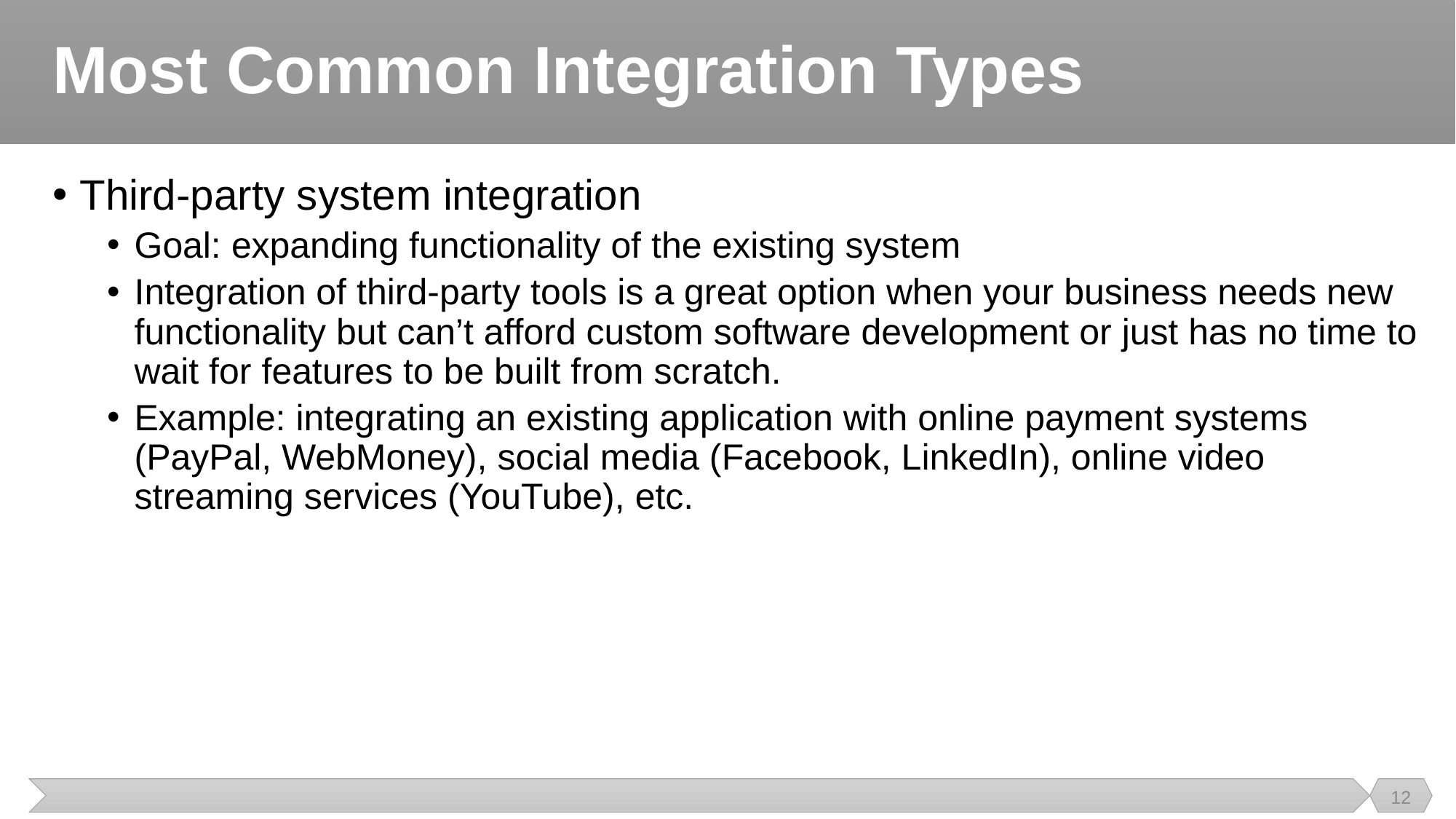

# Most Common Integration Types
Third-party system integration
Goal: expanding functionality of the existing system
Integration of third-party tools is a great option when your business needs new functionality but can’t afford custom software development or just has no time to wait for features to be built from scratch.
Example: integrating an existing application with online payment systems (PayPal, WebMoney), social media (Facebook, LinkedIn), online video streaming services (YouTube), etc.
12